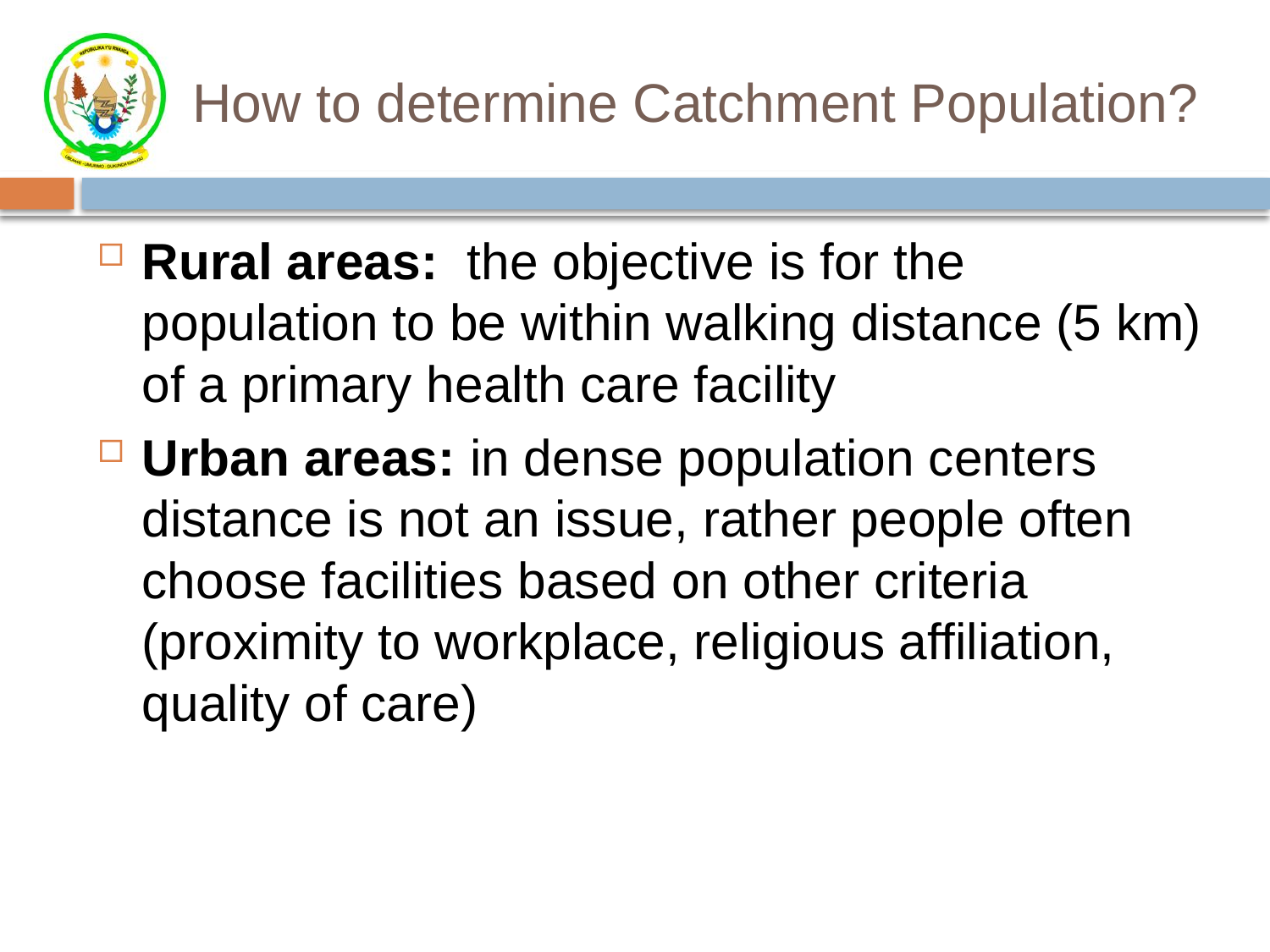

# How to determine Catchment Population?
Rural areas:  the objective is for the population to be within walking distance (5 km) of a primary health care facility
Urban areas: in dense population centers distance is not an issue, rather people often choose facilities based on other criteria (proximity to workplace, religious affiliation, quality of care)